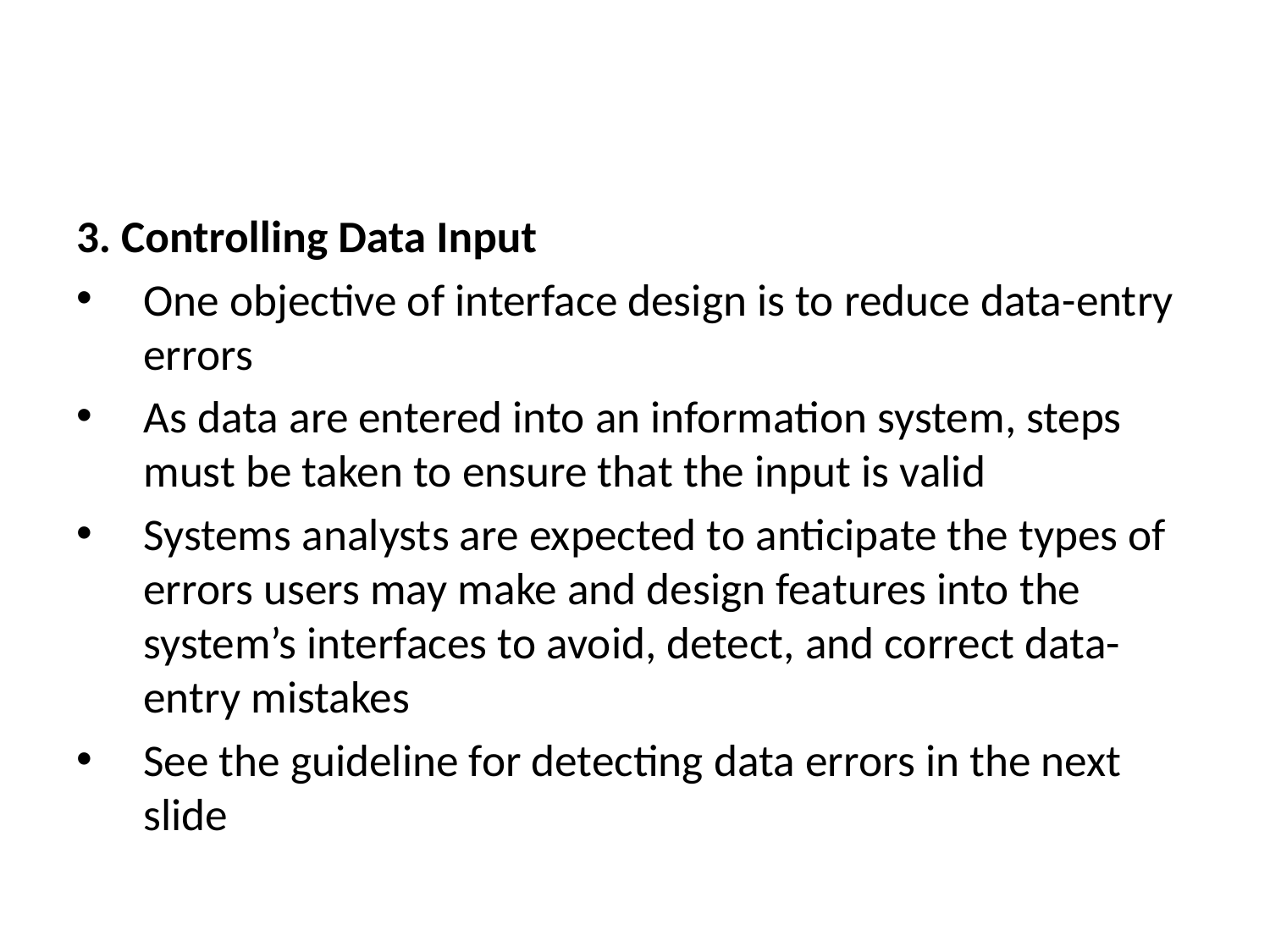

#
3. Controlling Data Input
One objective of interface design is to reduce data-entry errors
As data are entered into an information system, steps must be taken to ensure that the input is valid
Systems analysts are expected to anticipate the types of errors users may make and design features into the system’s interfaces to avoid, detect, and correct data-entry mistakes
See the guideline for detecting data errors in the next slide